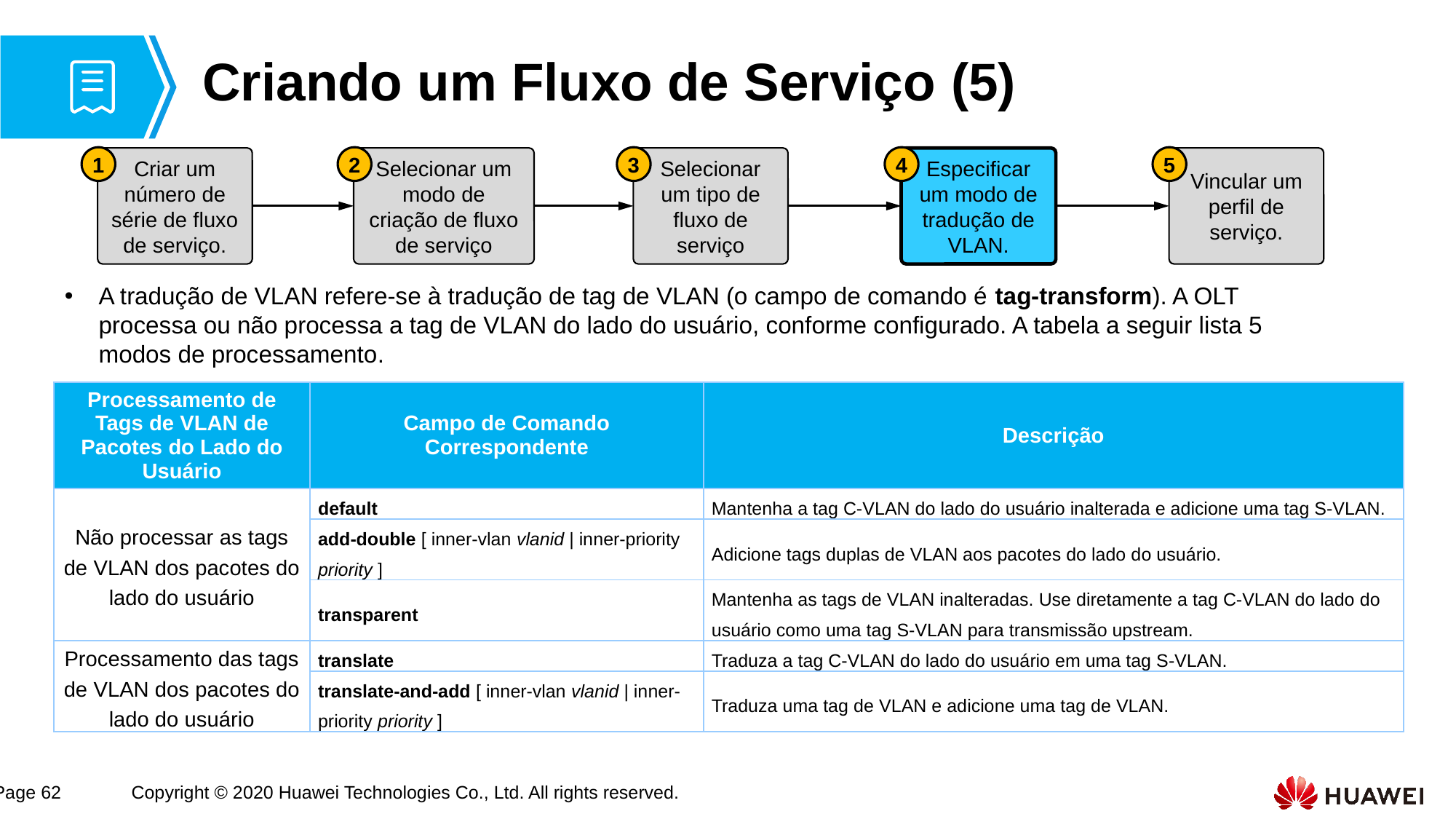

# Criando um Fluxo de Serviço (5)
1
2
3
4
5
Criar um número de série de fluxo de serviço.
Selecionar um modo de criação de fluxo de serviço
Selecionar um tipo de fluxo de serviço
Especificar um modo de tradução de VLAN.
Vincular um perfil de serviço.
A tradução de VLAN refere-se à tradução de tag de VLAN (o campo de comando é tag-transform). A OLT processa ou não processa a tag de VLAN do lado do usuário, conforme configurado. A tabela a seguir lista 5 modos de processamento.
| Processamento de Tags de VLAN de Pacotes do Lado do Usuário | Campo de Comando Correspondente | Descrição |
| --- | --- | --- |
| Não processar as tags de VLAN dos pacotes do lado do usuário | default | Mantenha a tag C-VLAN do lado do usuário inalterada e adicione uma tag S-VLAN. |
|  | add-double [ inner-vlan vlanid | inner-priority priority ] | Adicione tags duplas de VLAN aos pacotes do lado do usuário. |
|  | transparent | Mantenha as tags de VLAN inalteradas. Use diretamente a tag C-VLAN do lado do usuário como uma tag S-VLAN para transmissão upstream. |
| Processamento das tags de VLAN dos pacotes do lado do usuário | translate | Traduza a tag C-VLAN do lado do usuário em uma tag S-VLAN. |
|  | translate-and-add [ inner-vlan vlanid | inner-priority priority ] | Traduza uma tag de VLAN e adicione uma tag de VLAN. |